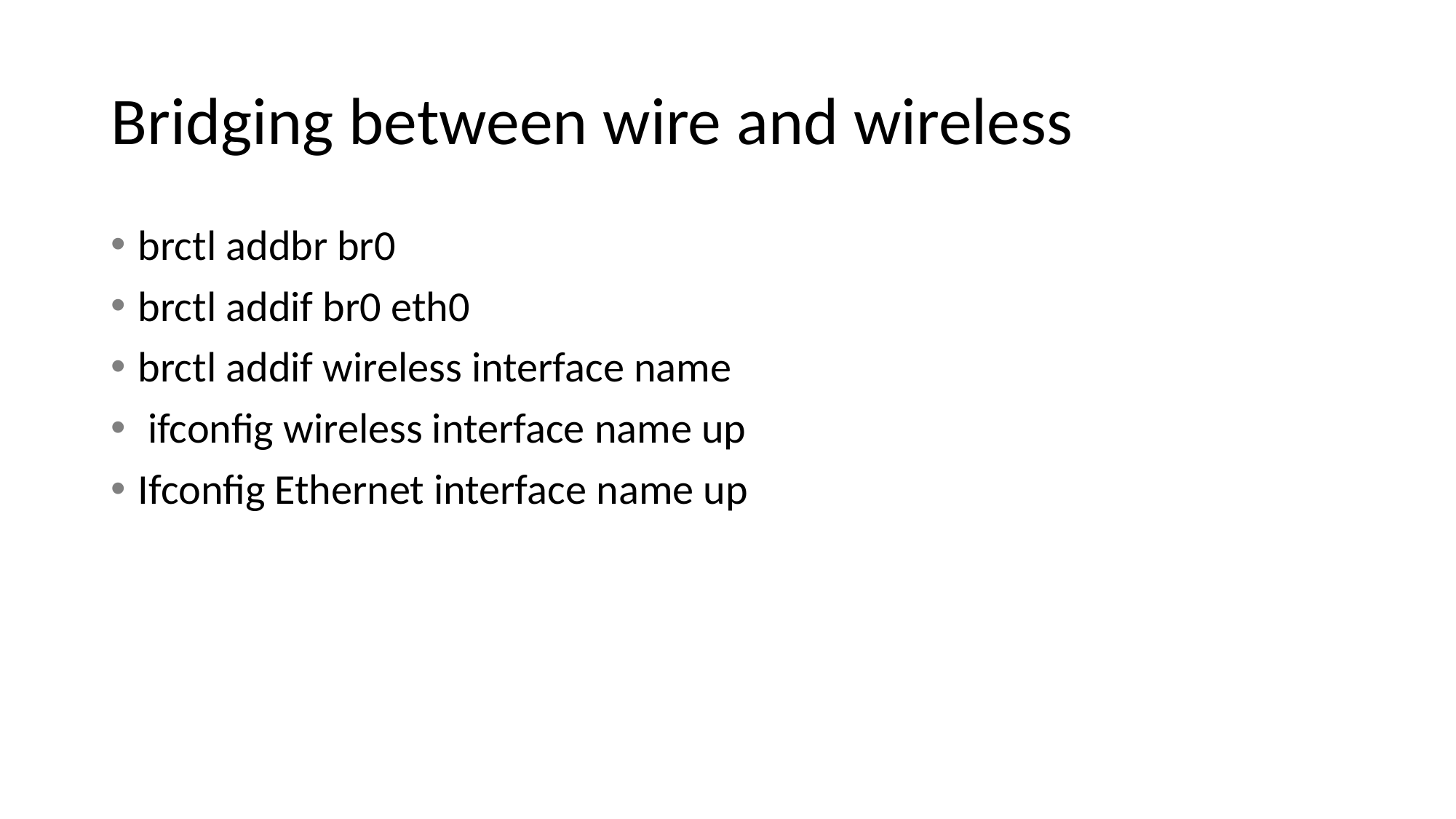

# Bridging between wire and wireless
brctl addbr br0
brctl addif br0 eth0
brctl addif wireless interface name
 ifconfig wireless interface name up
Ifconfig Ethernet interface name up